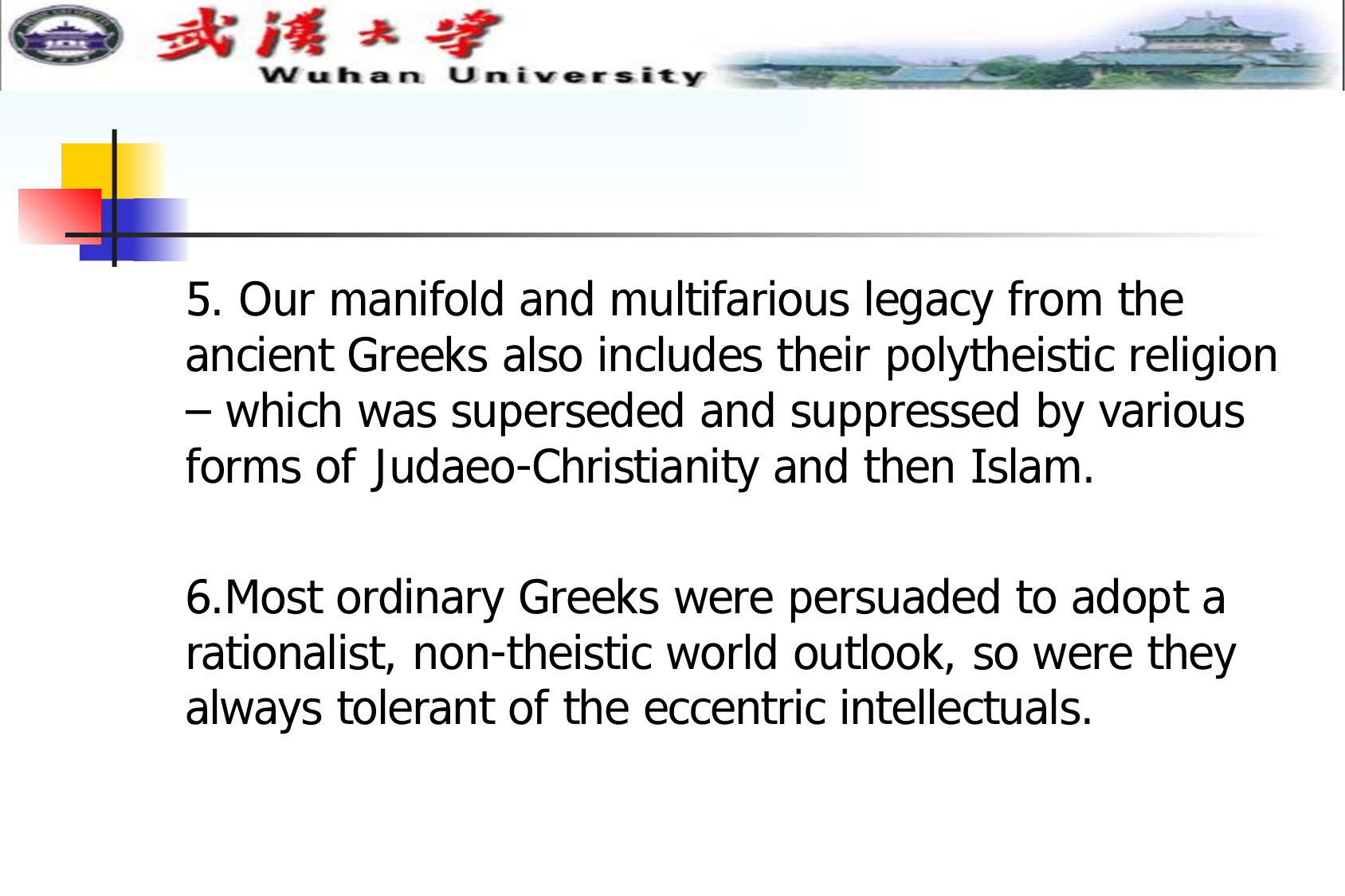

#
5. Our manifold and multifarious legacy from the ancient Greeks also includes their polytheistic religion – which was superseded and suppressed by various forms of Judaeo-Christianity and then Islam.

6.Most ordinary Greeks were persuaded to adopt a rationalist, non-theistic world outlook, so were they always tolerant of the eccentric intellectuals.

33